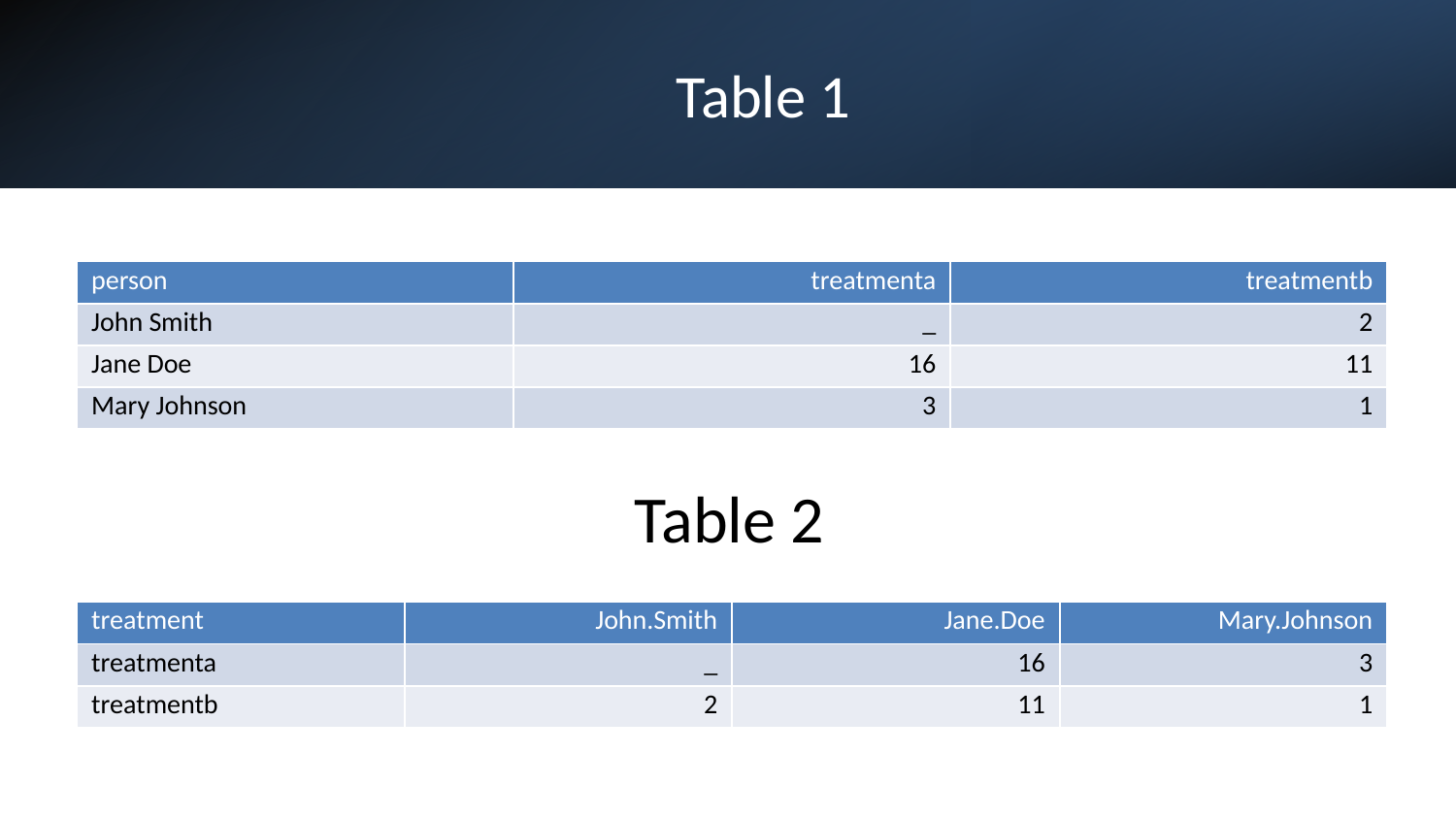

# Table 1
| person | treatmenta | treatmentb |
| --- | --- | --- |
| John Smith | \_ | 2 |
| Jane Doe | 16 | 11 |
| Mary Johnson | 3 | 1 |
Table 2
| treatment | John.Smith | Jane.Doe | Mary.Johnson |
| --- | --- | --- | --- |
| treatmenta | \_ | 16 | 3 |
| treatmentb | 2 | 11 | 1 |